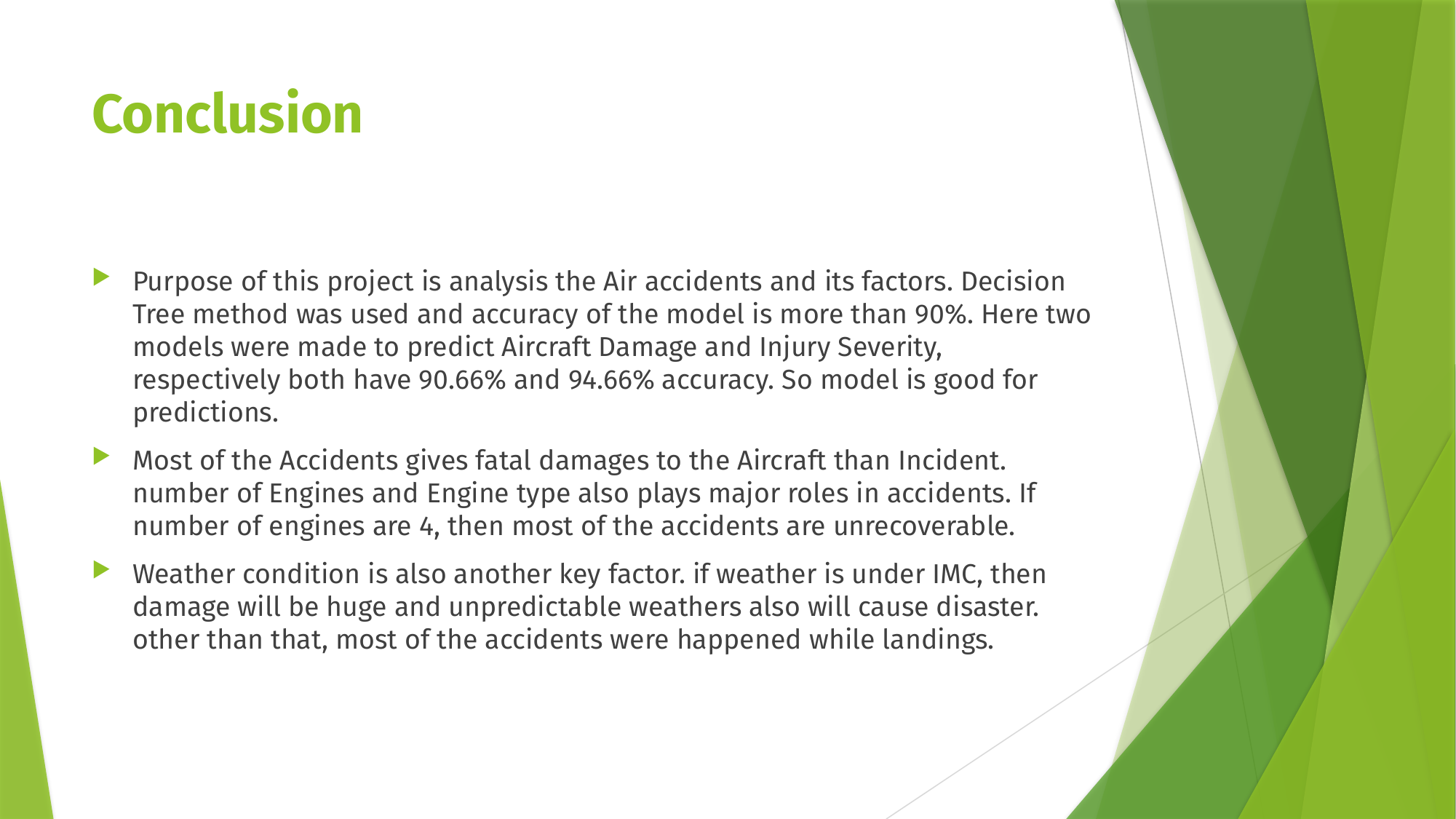

# Conclusion
Purpose of this project is analysis the Air accidents and its factors. Decision Tree method was used and accuracy of the model is more than 90%. Here two models were made to predict Aircraft Damage and Injury Severity, respectively both have 90.66% and 94.66% accuracy. So model is good for predictions.
Most of the Accidents gives fatal damages to the Aircraft than Incident. number of Engines and Engine type also plays major roles in accidents. If number of engines are 4, then most of the accidents are unrecoverable.
Weather condition is also another key factor. if weather is under IMC, then damage will be huge and unpredictable weathers also will cause disaster. other than that, most of the accidents were happened while landings.